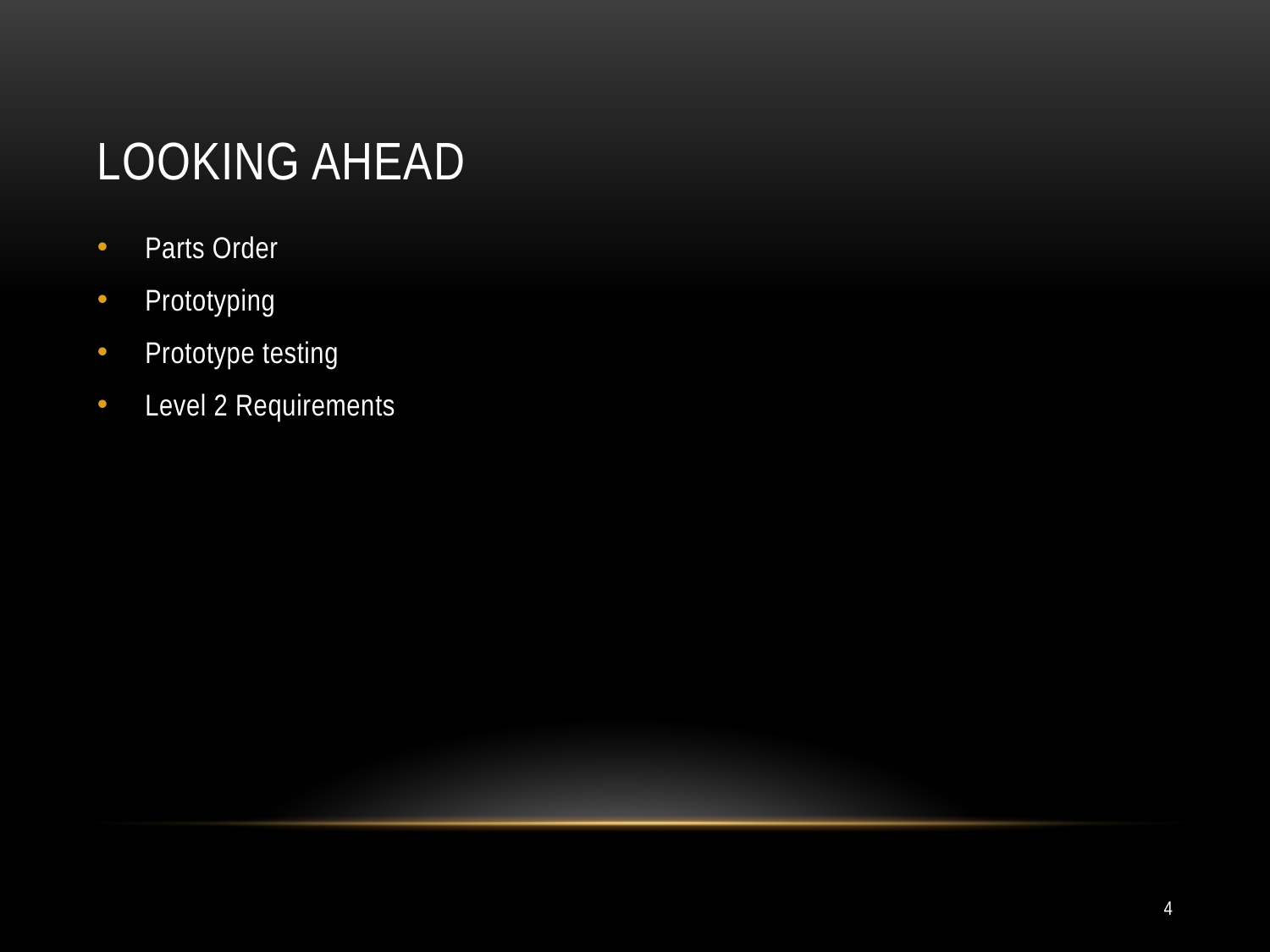

# Looking Ahead
Parts Order
Prototyping
Prototype testing
Level 2 Requirements

4